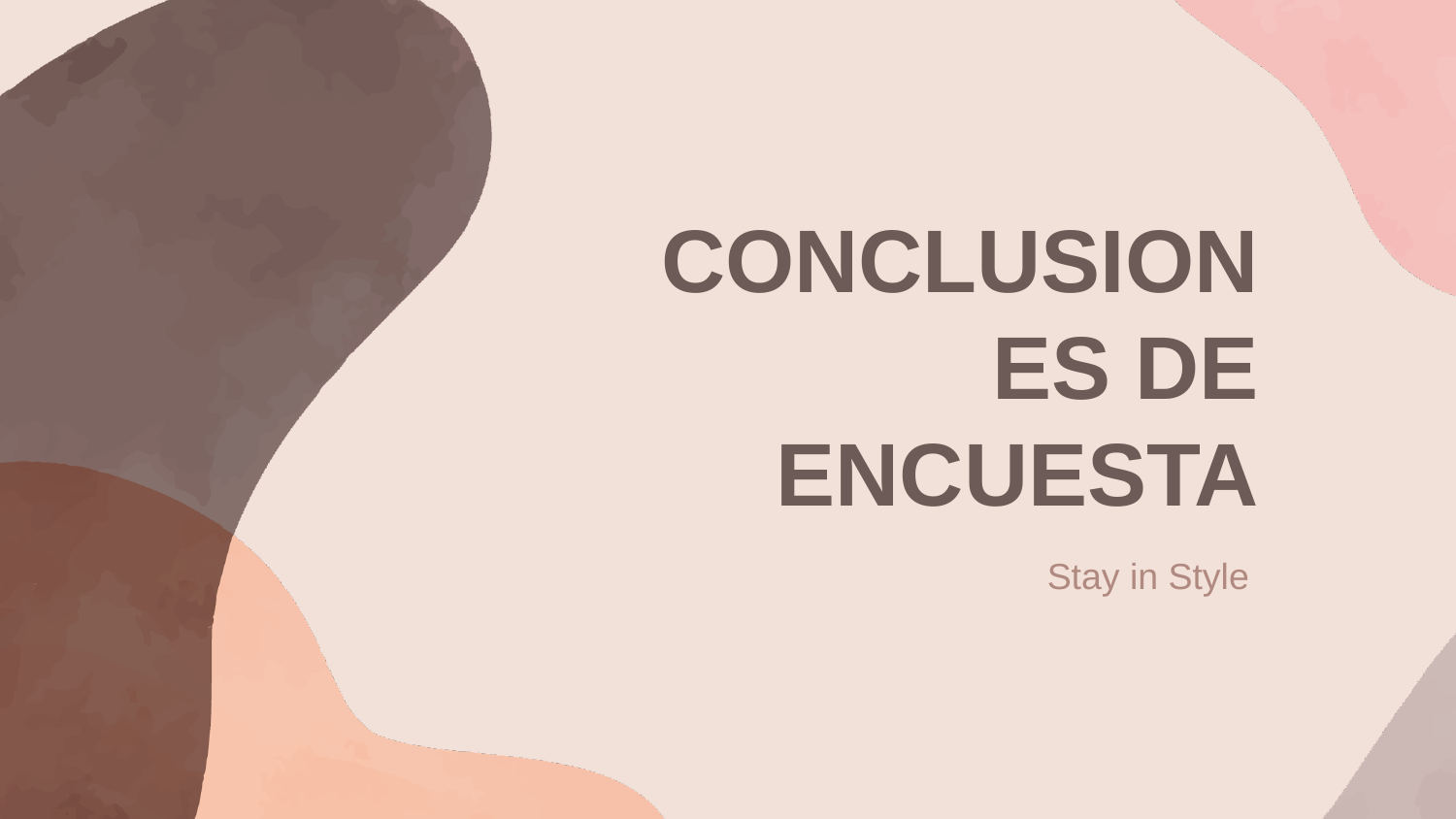

# CONCLUSIONES DE ENCUESTA
Stay in Style